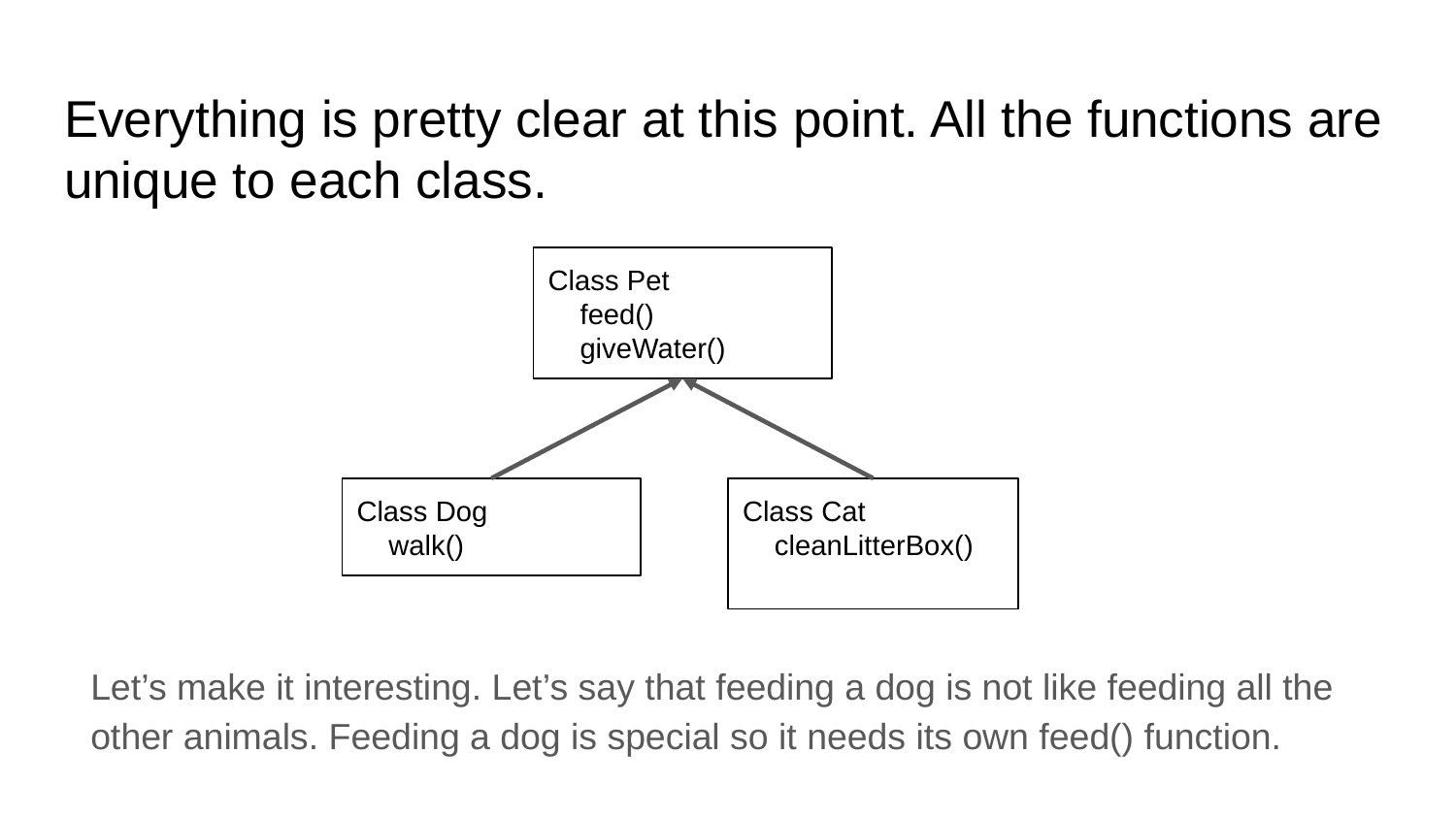

# Everything is pretty clear at this point. All the functions are unique to each class.
Class Pet
    feed()
    giveWater()
Class Dog
    walk()
Class Cat
    cleanLitterBox()

Let’s make it interesting. Let’s say that feeding a dog is not like feeding all the other animals. Feeding a dog is special so it needs its own feed() function.